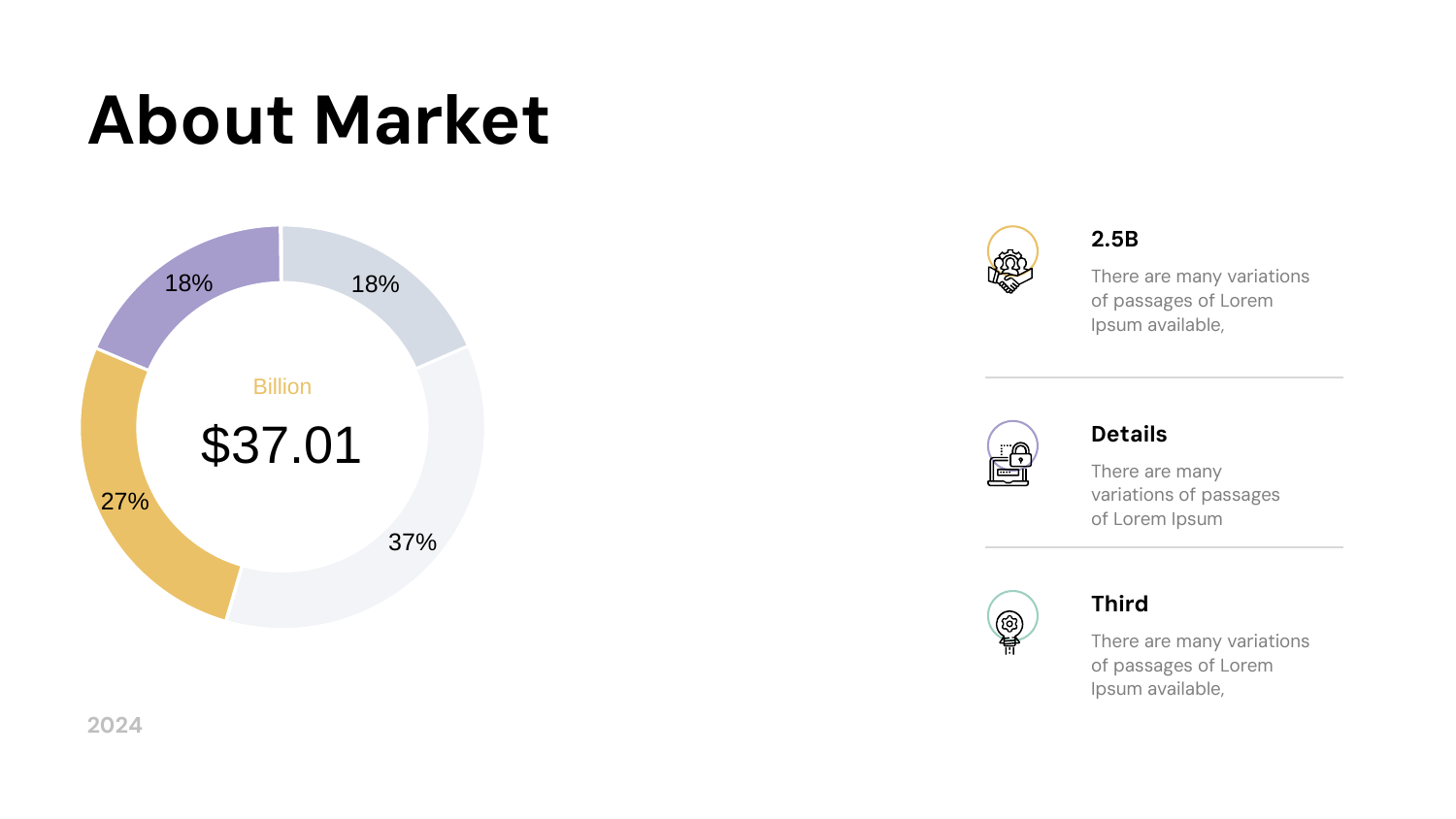

About Market
2.5B

There are many variations of passages of Lorem Ipsum available,
18%
18%
Billion
$37.01
Details

There are many variations of passages of Lorem Ipsum
27%
37%
Third

There are many variations of passages of Lorem Ipsum available,
2024